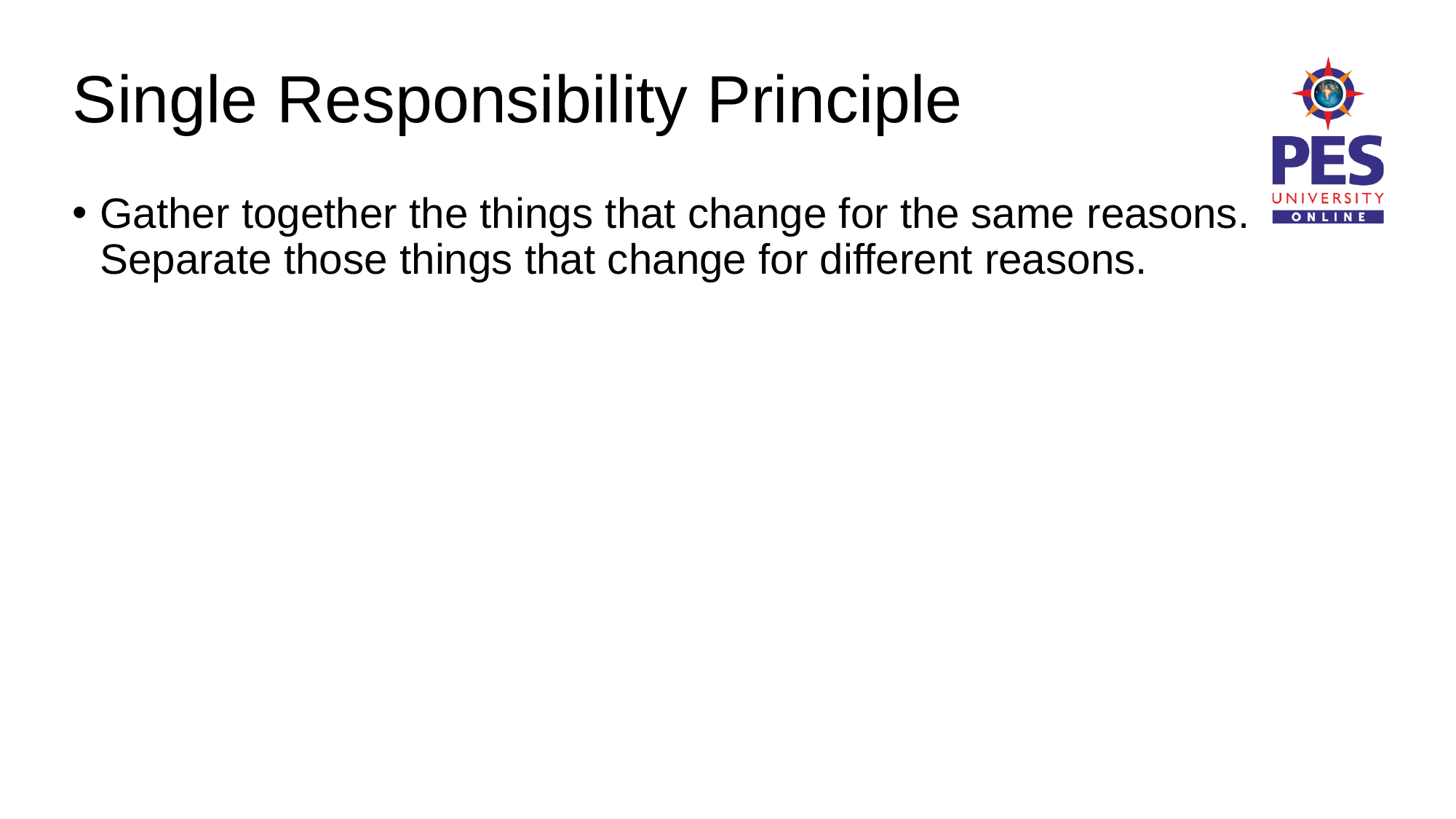

# Single Responsibility Principle
Gather together the things that change for the same reasons. Separate those things that change for different reasons.